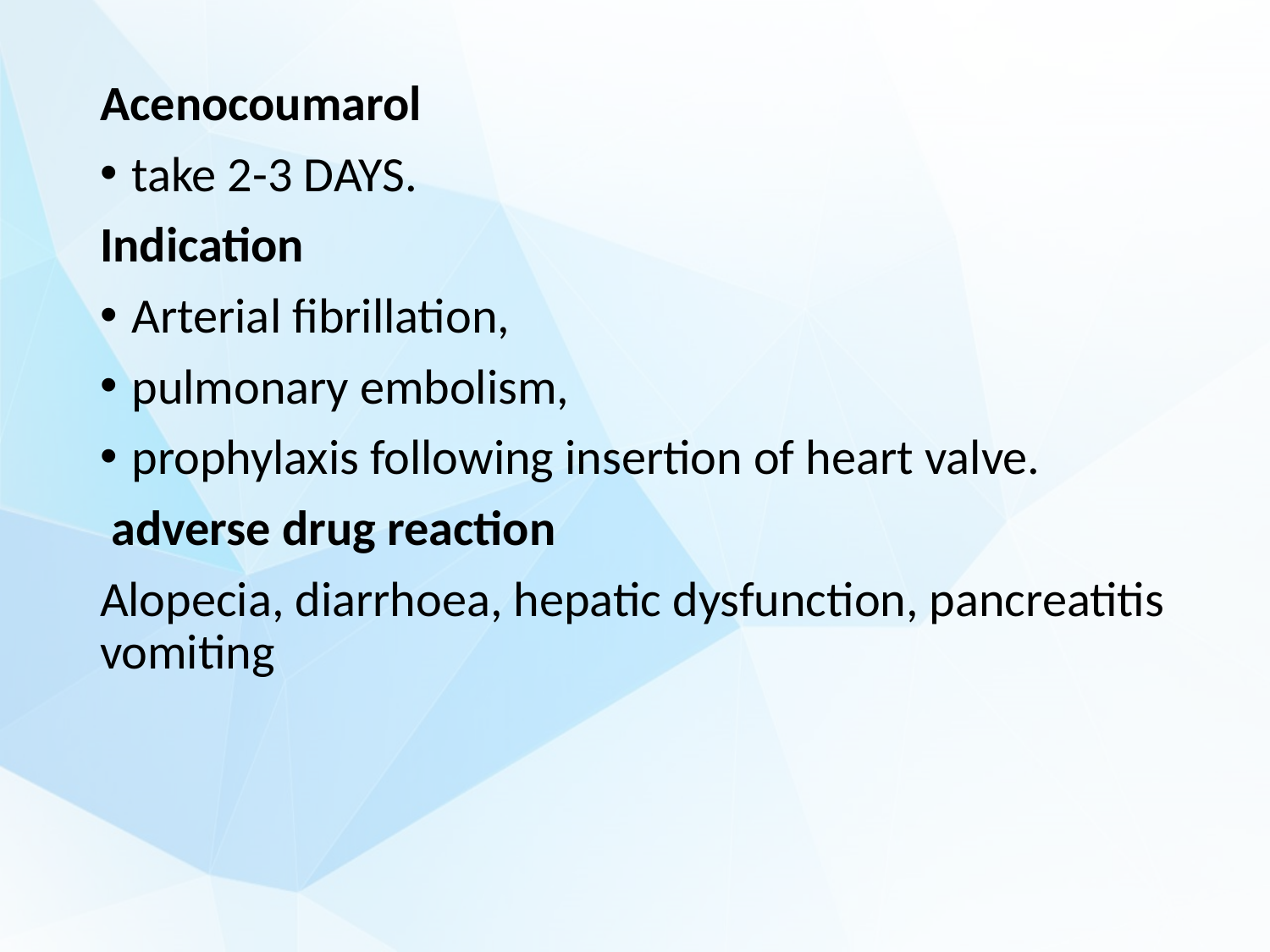

Acenocoumarol
take 2-3 DAYS.
Indication
Arterial fibrillation,
pulmonary embolism,
prophylaxis following insertion of heart valve.
 adverse drug reaction
Alopecia, diarrhoea, hepatic dysfunction, pancreatitis vomiting